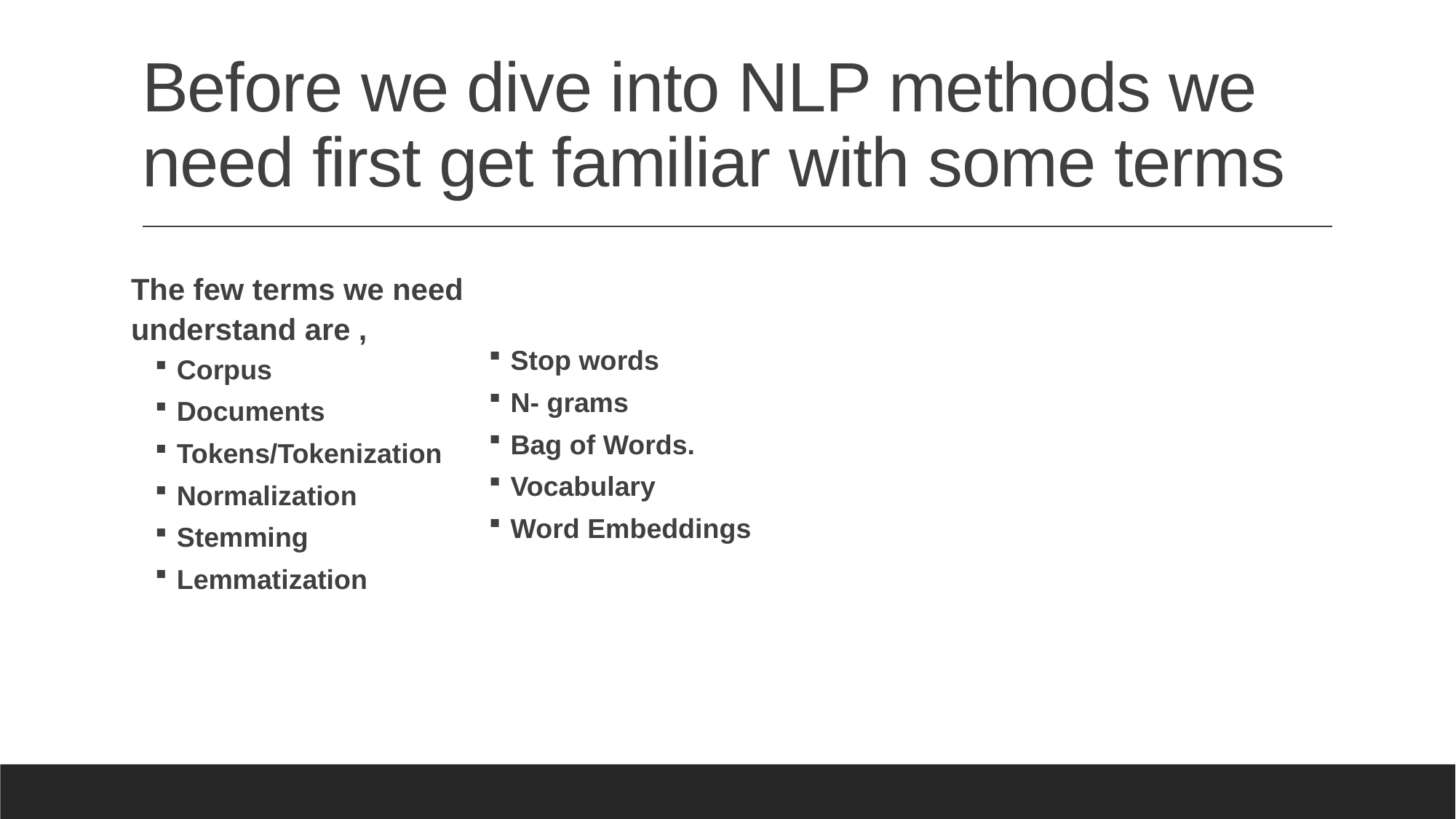

# Before we dive into NLP methods we need first get familiar with some terms
The few terms we need understand are ,
Corpus
Documents
Tokens/Tokenization
Normalization
Stemming
Lemmatization

Stop words
N- grams
Bag of Words.
Vocabulary
Word Embeddings